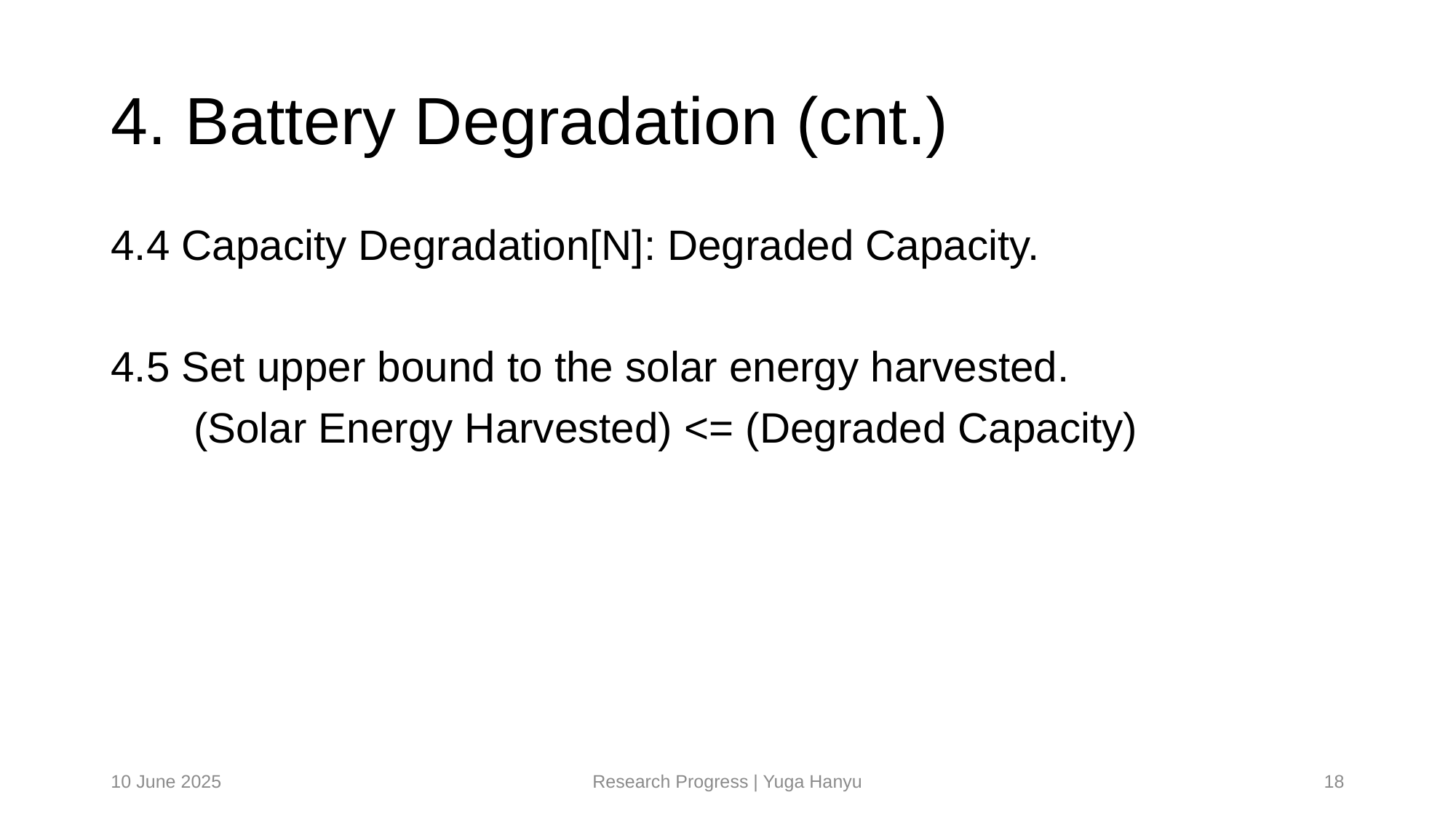

# 4. Battery Degradation (cnt.)
4.4 Capacity Degradation[N]: Degraded Capacity.

4.5 Set upper bound to the solar energy harvested.
       (Solar Energy Harvested) <= (Degraded Capacity)

10 June 2025
Research Progress | Yuga Hanyu
18